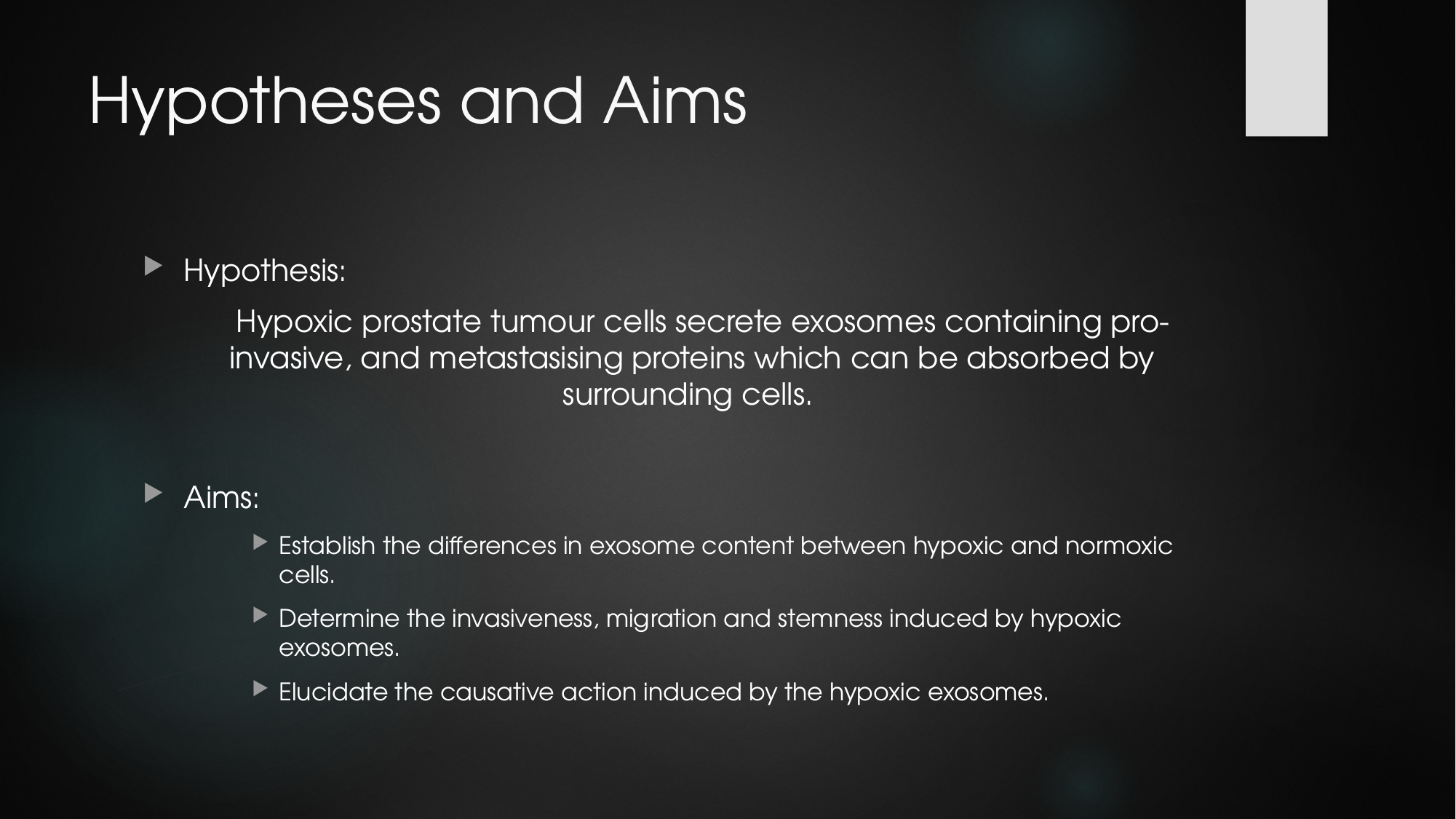

# Hypotheses and Aims
Hypothesis:
Hypoxic prostate tumour cells secrete exosomes containing pro-invasive, and metastasising proteins which can be absorbed by surrounding cells.

Aims:
Establish the differences in exosome content between hypoxic and normoxic cells.
Determine the invasiveness, migration and stemness induced by hypoxic exosomes.
Elucidate the causative action induced by the hypoxic exosomes.